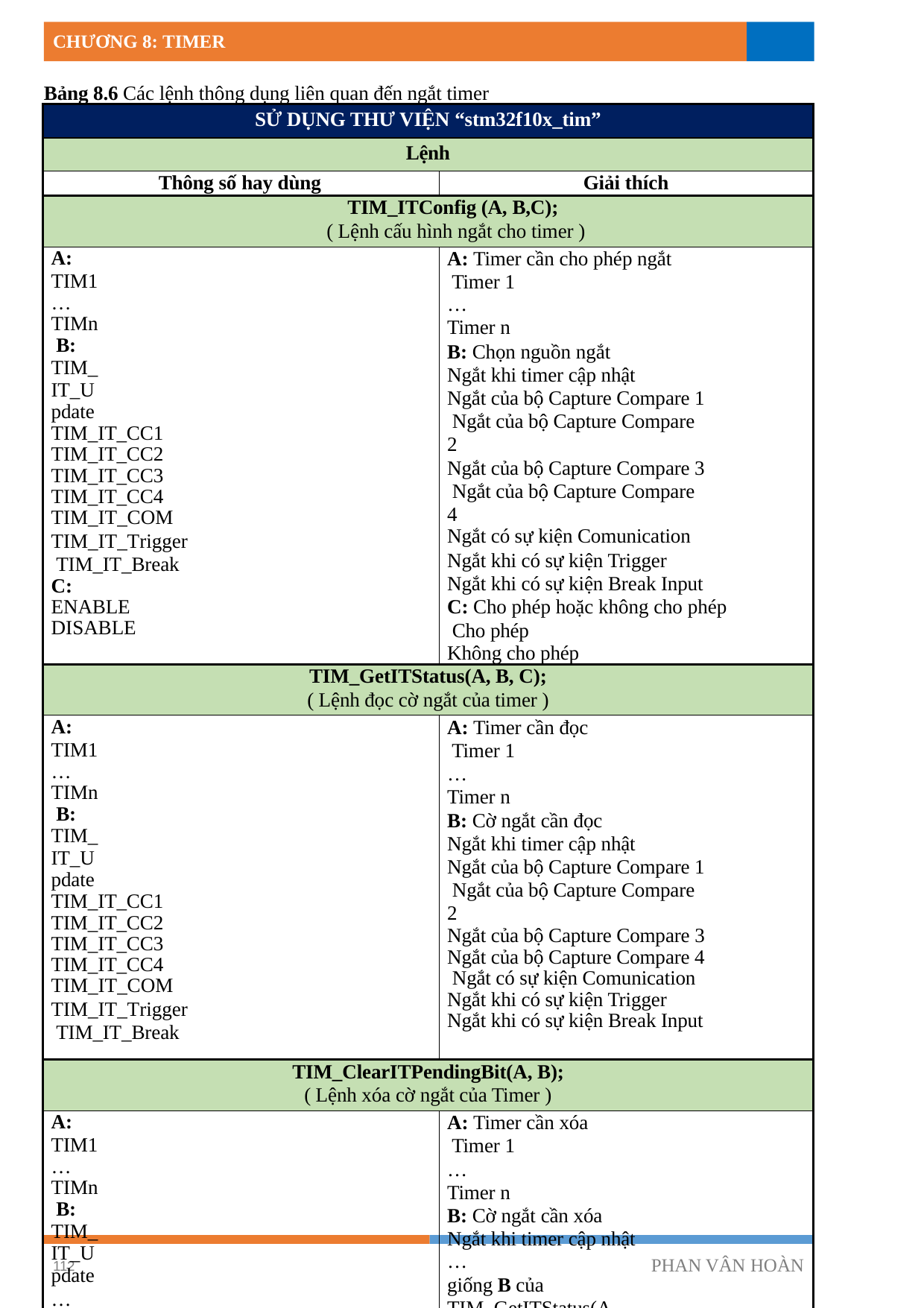

CHƯƠNG 8: TIMER

Bảng 8.6 Các lệnh thông dụng liên quan đến ngắt timer
| SỬ DỤNG THƯ VIỆN “stm32f10x\_tim” |  |
| --- | --- |
| Lệnh |  |
| Thông số hay dùng | Giải thích |
| TIM\_ITConfig (A, B,C); ( Lệnh cấu hình ngắt cho timer ) |  |
| A: TIM1 … TIMn B: TIM\_IT\_Update TIM\_IT\_CC1 TIM\_IT\_CC2 TIM\_IT\_CC3 TIM\_IT\_CC4 TIM\_IT\_COM TIM\_IT\_Trigger TIM\_IT\_Break C: ENABLE DISABLE | A: Timer cần cho phép ngắt Timer 1 … Timer n B: Chọn nguồn ngắt Ngắt khi timer cập nhật Ngắt của bộ Capture Compare 1 Ngắt của bộ Capture Compare 2 Ngắt của bộ Capture Compare 3 Ngắt của bộ Capture Compare 4 Ngắt có sự kiện Comunication Ngắt khi có sự kiện Trigger Ngắt khi có sự kiện Break Input C: Cho phép hoặc không cho phép Cho phép Không cho phép |
| TIM\_GetITStatus(A, B, C); ( Lệnh đọc cờ ngắt của timer ) |  |
| A: TIM1 … TIMn B: TIM\_IT\_Update TIM\_IT\_CC1 TIM\_IT\_CC2 TIM\_IT\_CC3 TIM\_IT\_CC4 TIM\_IT\_COM TIM\_IT\_Trigger TIM\_IT\_Break | A: Timer cần đọc Timer 1 … Timer n B: Cờ ngắt cần đọc Ngắt khi timer cập nhật Ngắt của bộ Capture Compare 1 Ngắt của bộ Capture Compare 2 Ngắt của bộ Capture Compare 3 Ngắt của bộ Capture Compare 4 Ngắt có sự kiện Comunication Ngắt khi có sự kiện Trigger Ngắt khi có sự kiện Break Input |
| TIM\_ClearITPendingBit(A, B); ( Lệnh xóa cờ ngắt của Timer ) |  |
| A: TIM1 … TIMn B: TIM\_IT\_Update … | A: Timer cần xóa Timer 1 … Timer n B: Cờ ngắt cần xóa Ngắt khi timer cập nhật … giống B của TIM\_GetITStatus(A, B, C); |

PHAN VÂN HOÀN
112